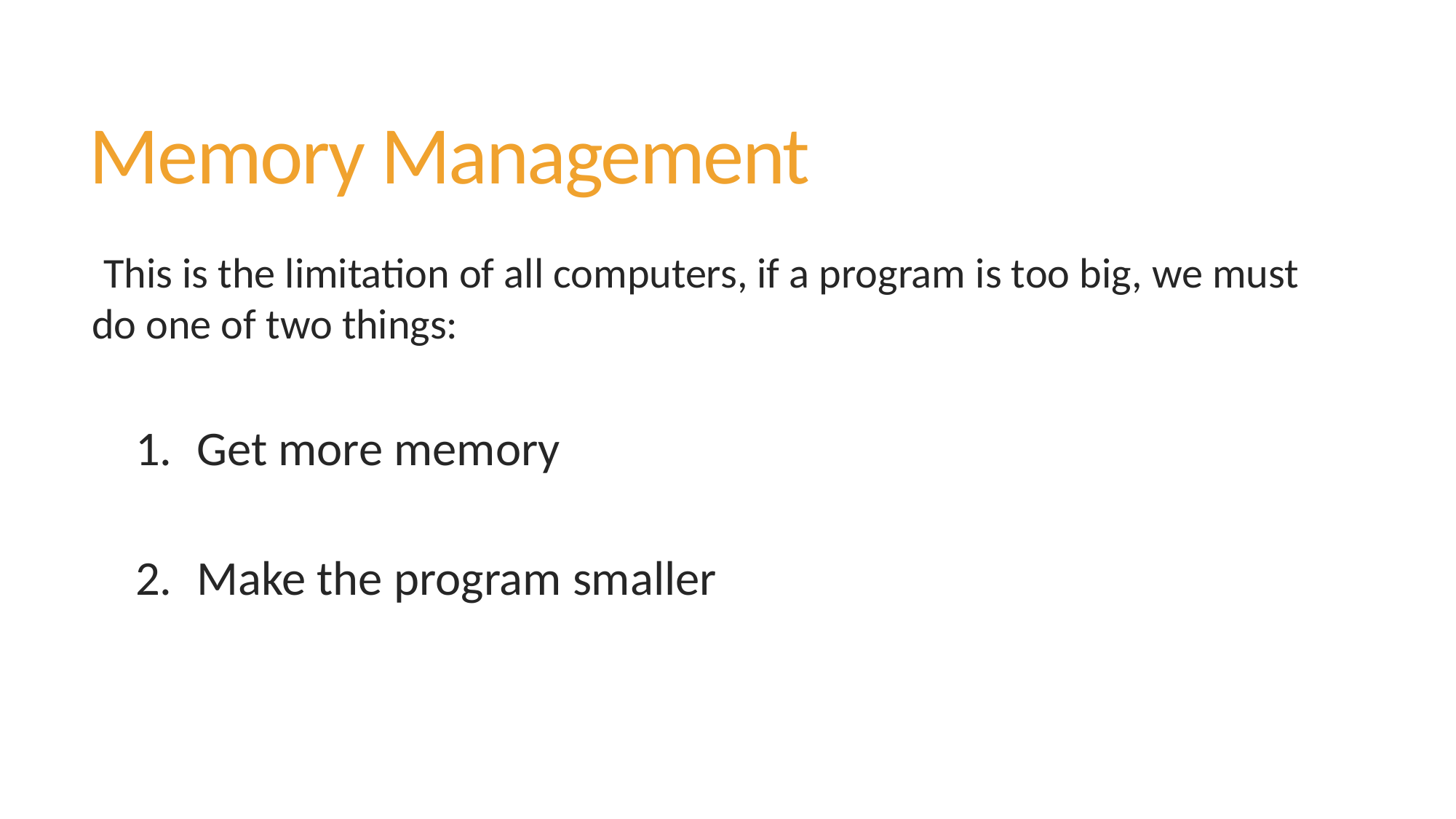

# Memory Management
This is the limitation of all computers, if a program is too big, we must do one of two things:

Get more memory

Make the program smaller